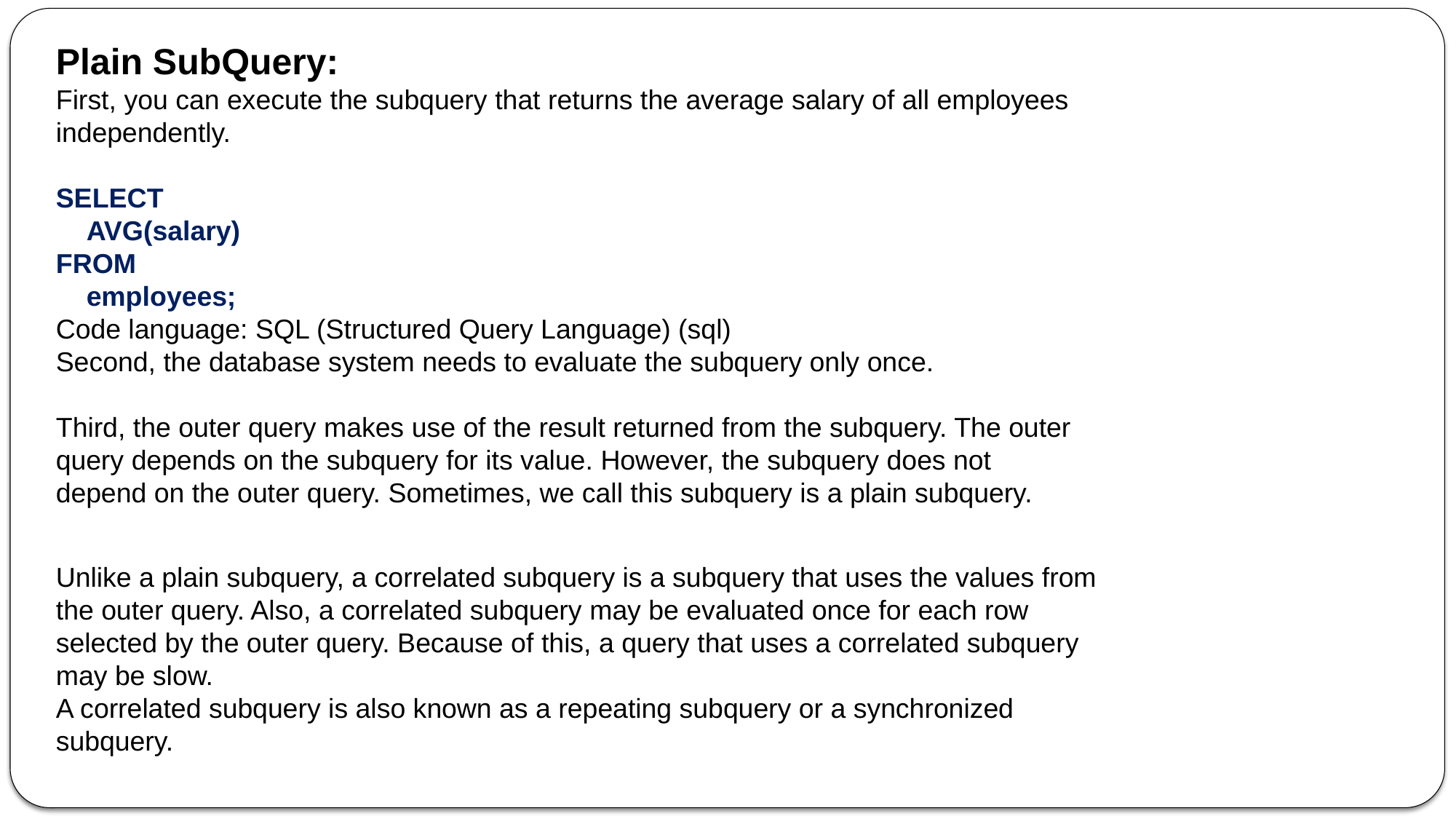

Plain SubQuery:
First, you can execute the subquery that returns the average salary of all employees independently.

SELECT
    AVG(salary)
FROM
    employees;
Code language: SQL (Structured Query Language) (sql)
Second, the database system needs to evaluate the subquery only once.

Third, the outer query makes use of the result returned from the subquery. The outer query depends on the subquery for its value. However, the subquery does not depend on the outer query. Sometimes, we call this subquery is a plain subquery.
Unlike a plain subquery, a correlated subquery is a subquery that uses the values from the outer query. Also, a correlated subquery may be evaluated once for each row selected by the outer query. Because of this, a query that uses a correlated subquery may be slow.
A correlated subquery is also known as a repeating subquery or a synchronized subquery.